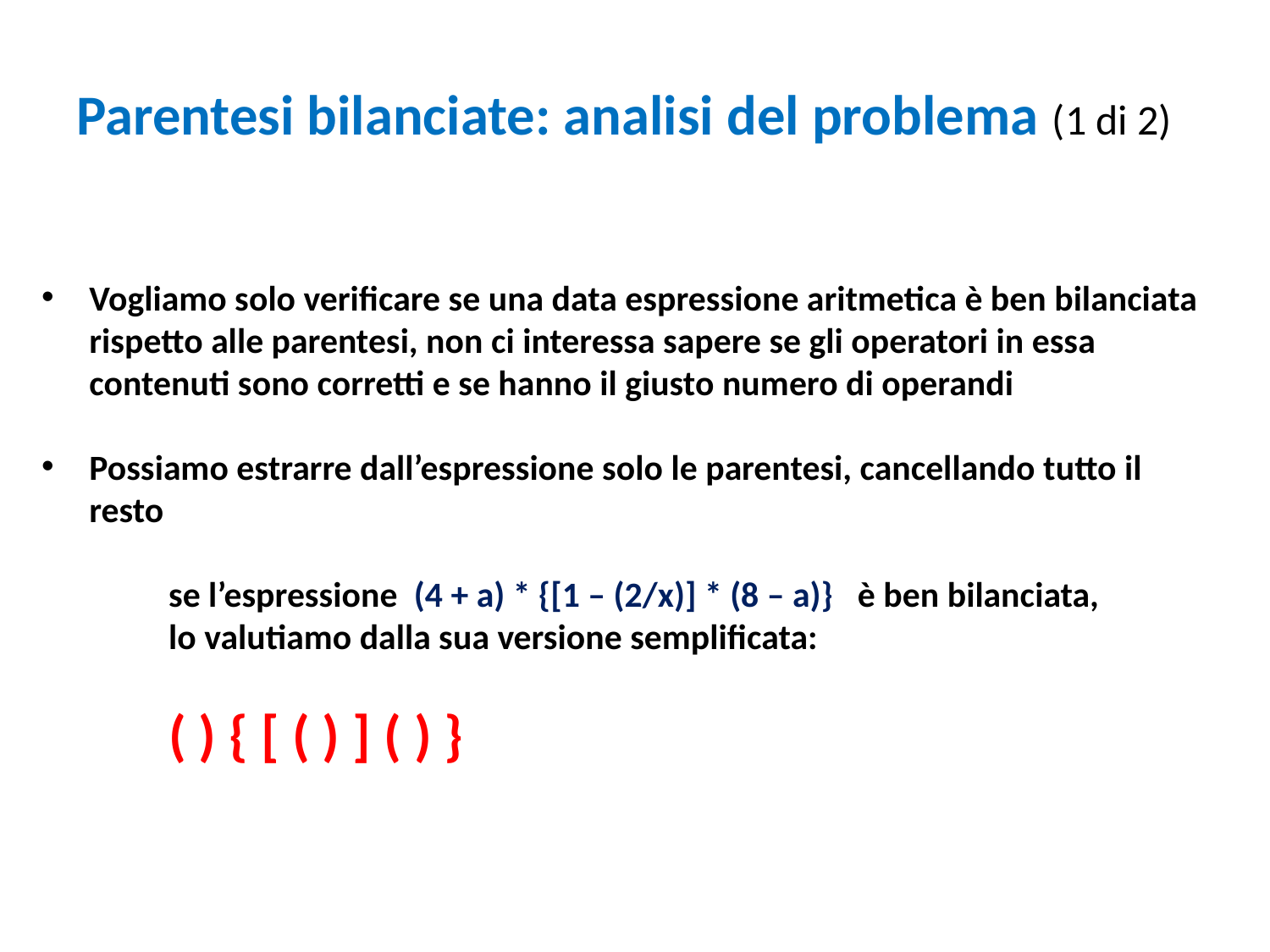

# Parentesi bilanciate: analisi del problema (1 di 2)
Vogliamo solo verificare se una data espressione aritmetica è ben bilanciata
rispetto alle parentesi, non ci interessa sapere se gli operatori in essa
contenuti sono corretti e se hanno il giusto numero di operandi
Possiamo estrarre dall’espressione solo le parentesi, cancellando tutto il
resto

	se l’espressione  (4 + a) * {[1 – (2/x)] * (8 – a)}   è ben bilanciata,
	lo valutiamo dalla sua versione semplificata:

	( ) { [ ( ) ] ( ) }